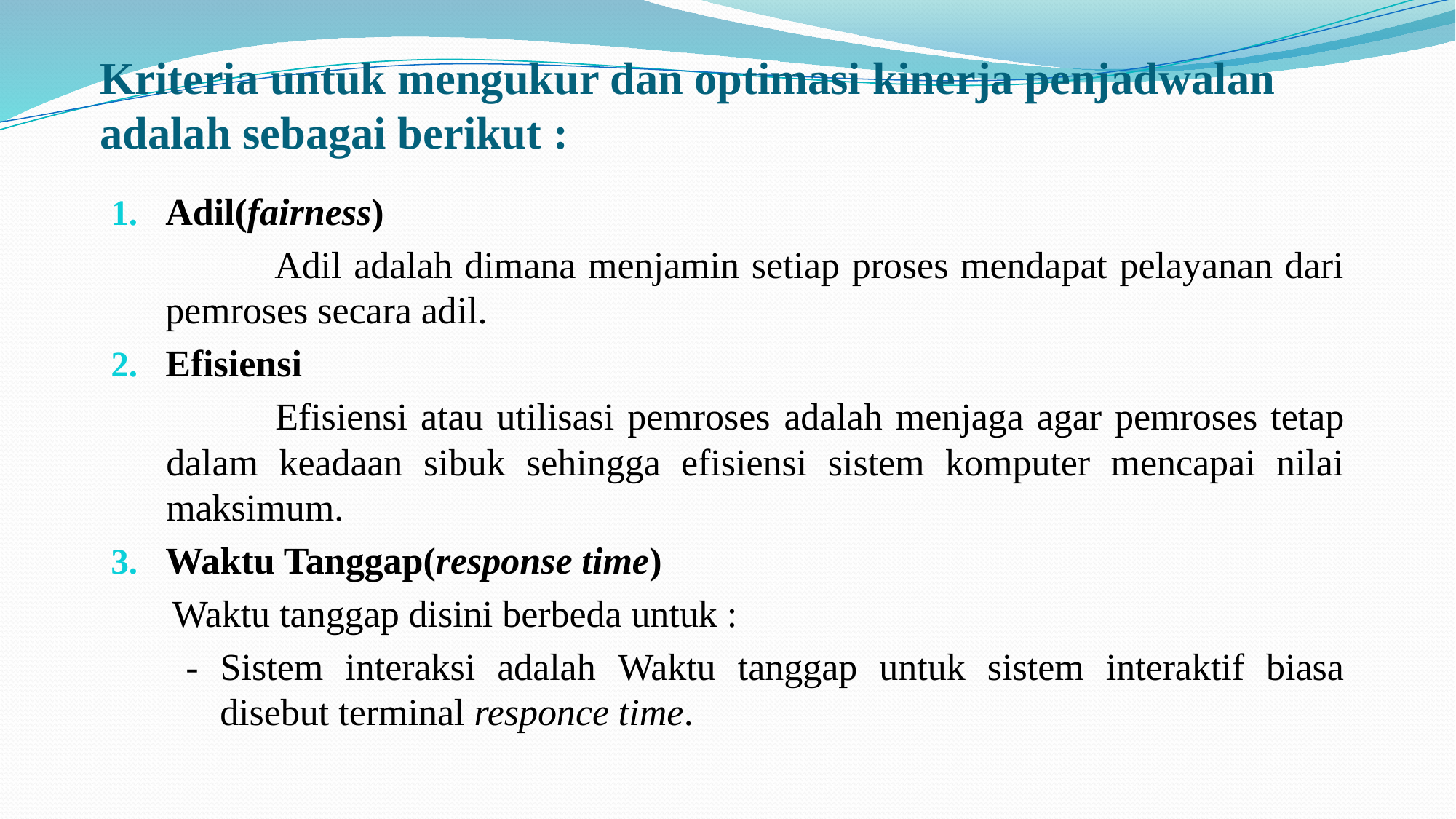

# Kriteria untuk mengukur dan optimasi kinerja penjadwalan adalah sebagai berikut :
Adil(fairness)
	Adil adalah dimana menjamin setiap proses mendapat pelayanan dari pemroses secara adil.
Efisiensi
	Efisiensi atau utilisasi pemroses adalah menjaga agar pemroses tetap dalam keadaan sibuk sehingga efisiensi sistem komputer mencapai nilai maksimum.
Waktu Tanggap(response time)
Waktu tanggap disini berbeda untuk :
- Sistem interaksi adalah Waktu tanggap untuk sistem interaktif biasa disebut terminal responce time.